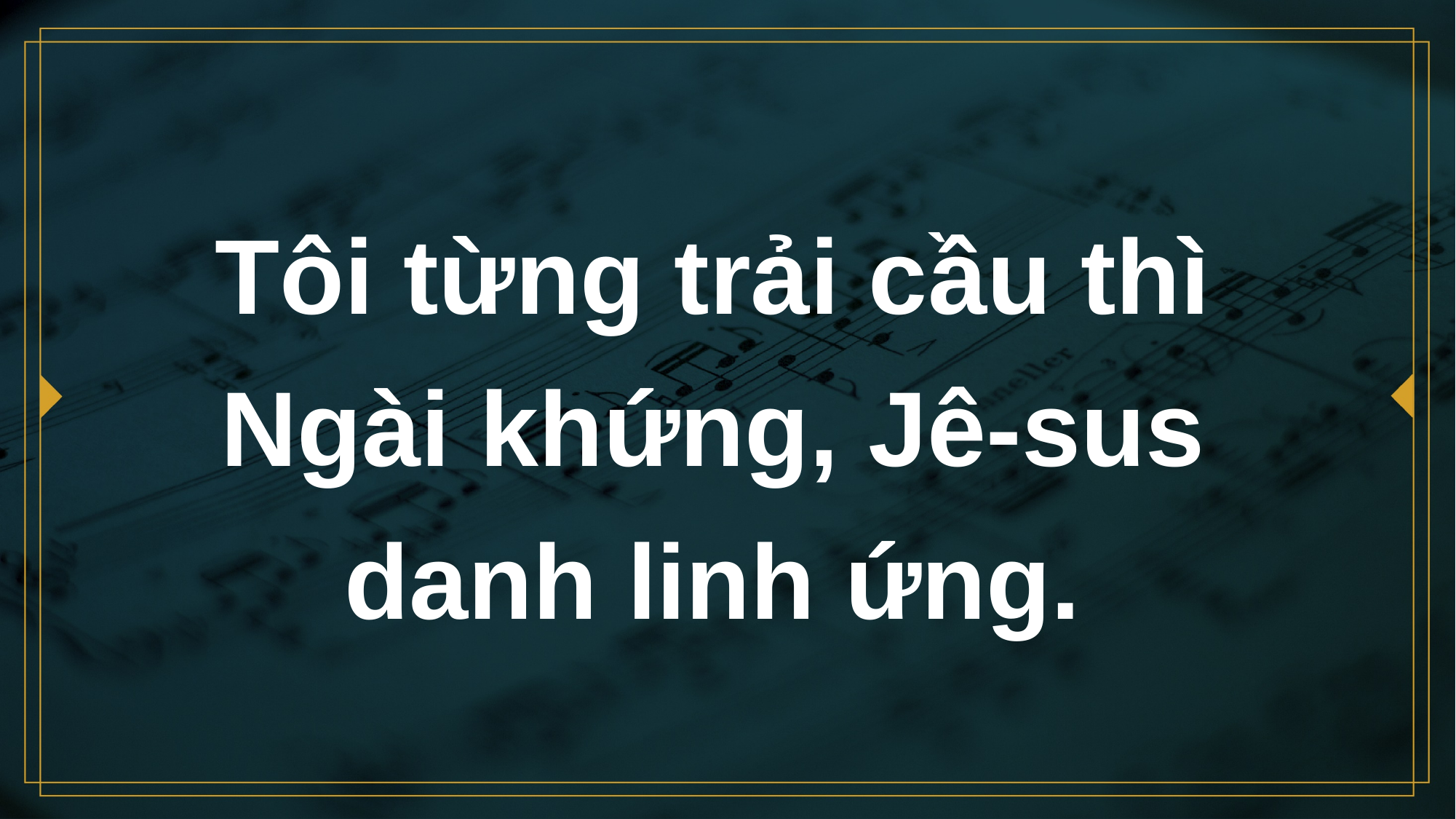

# Tôi từng trải cầu thì Ngài khứng, Jê-sus danh linh ứng.